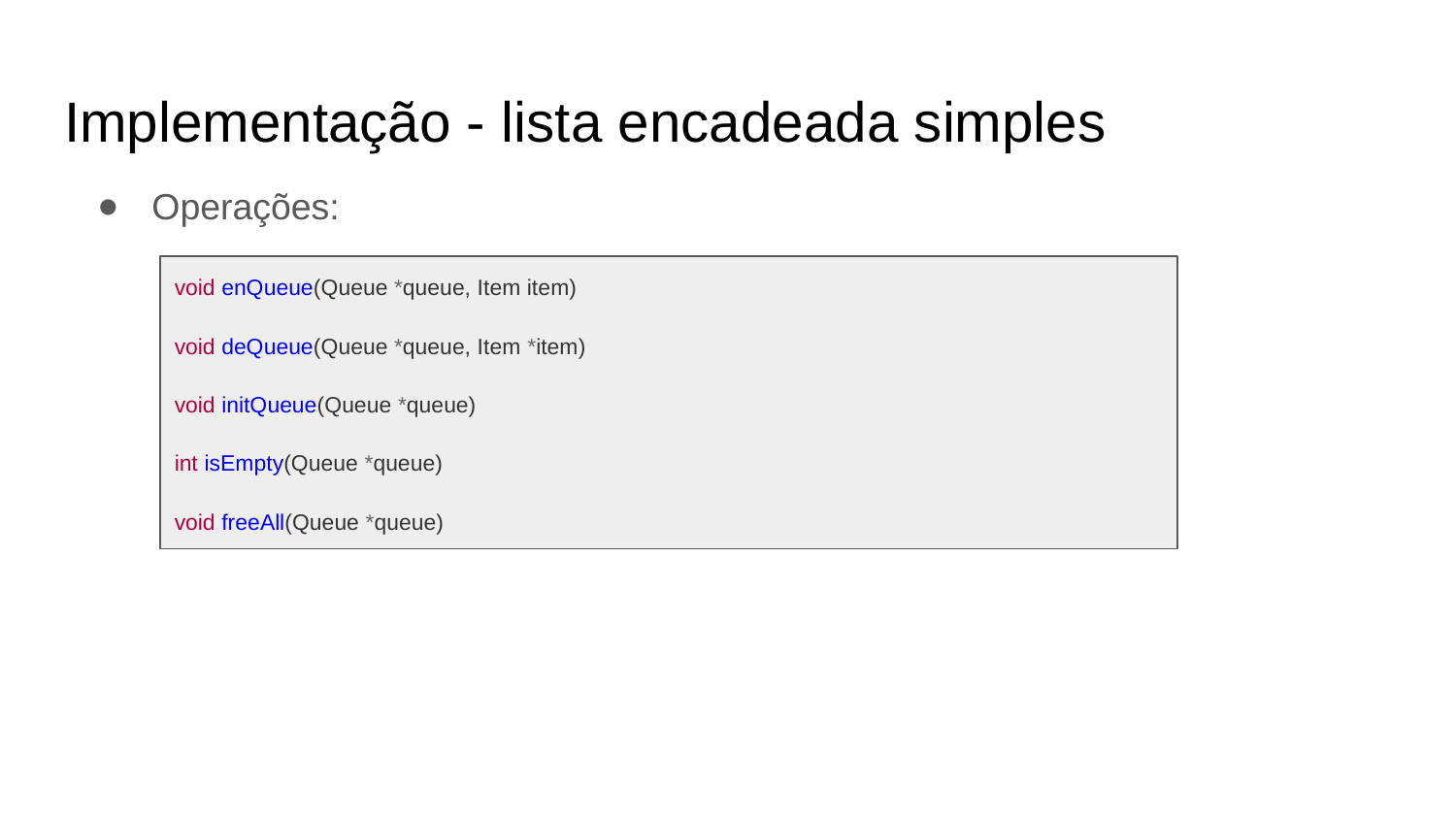

Implementação - lista encadeada simples
Operações:

void enQueue(Queue *queue, Item item)

void deQueue(Queue *queue, Item *item)

void initQueue(Queue *queue)

int isEmpty(Queue *queue)

void freeAll(Queue *queue)